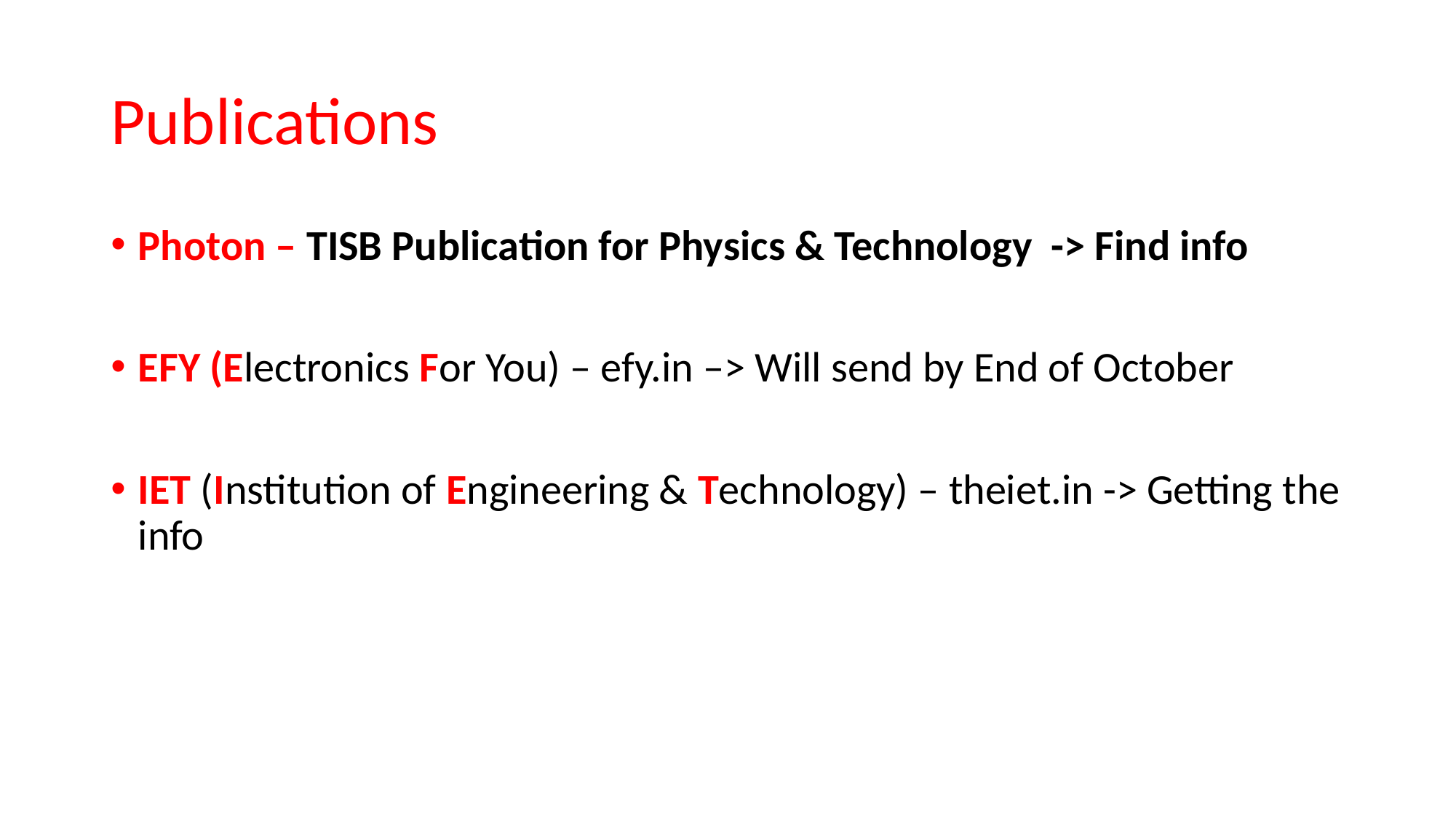

# Publications
Photon – TISB Publication for Physics & Technology  -> Find info

EFY (Electronics For You) – efy.in –> Will send by End of October

IET (Institution of Engineering & Technology) – theiet.in -> Getting the info